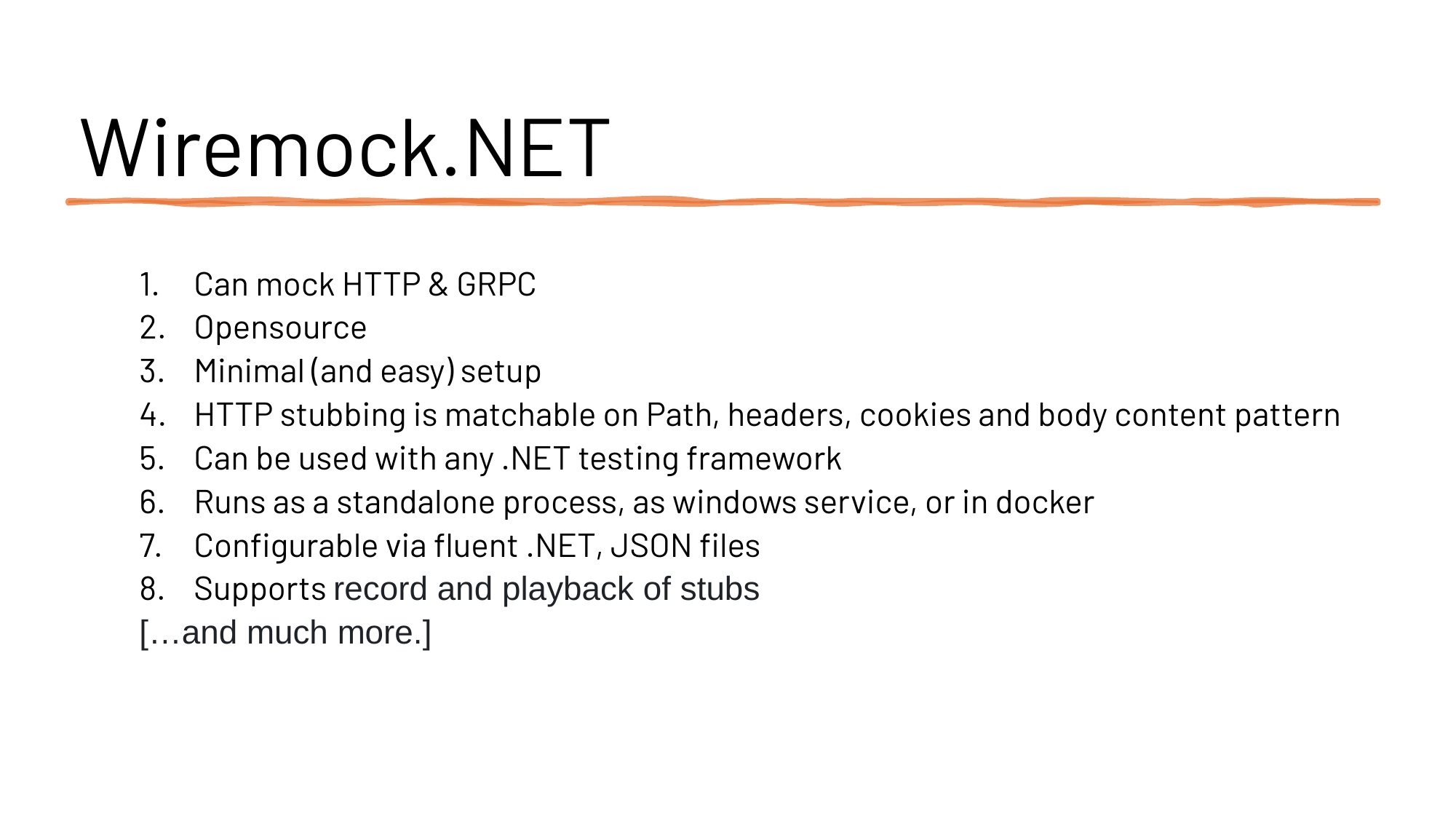

# Wiremock.NET

Can mock HTTP & GRPC
Opensource
Minimal (and easy) setup
HTTP stubbing is matchable on Path, headers, cookies and body content pattern
Can be used with any .NET testing framework
Runs as a standalone process, as windows service, or in docker
Configurable via fluent .NET, JSON files
Supports record and playback of stubs
[…and much more.]